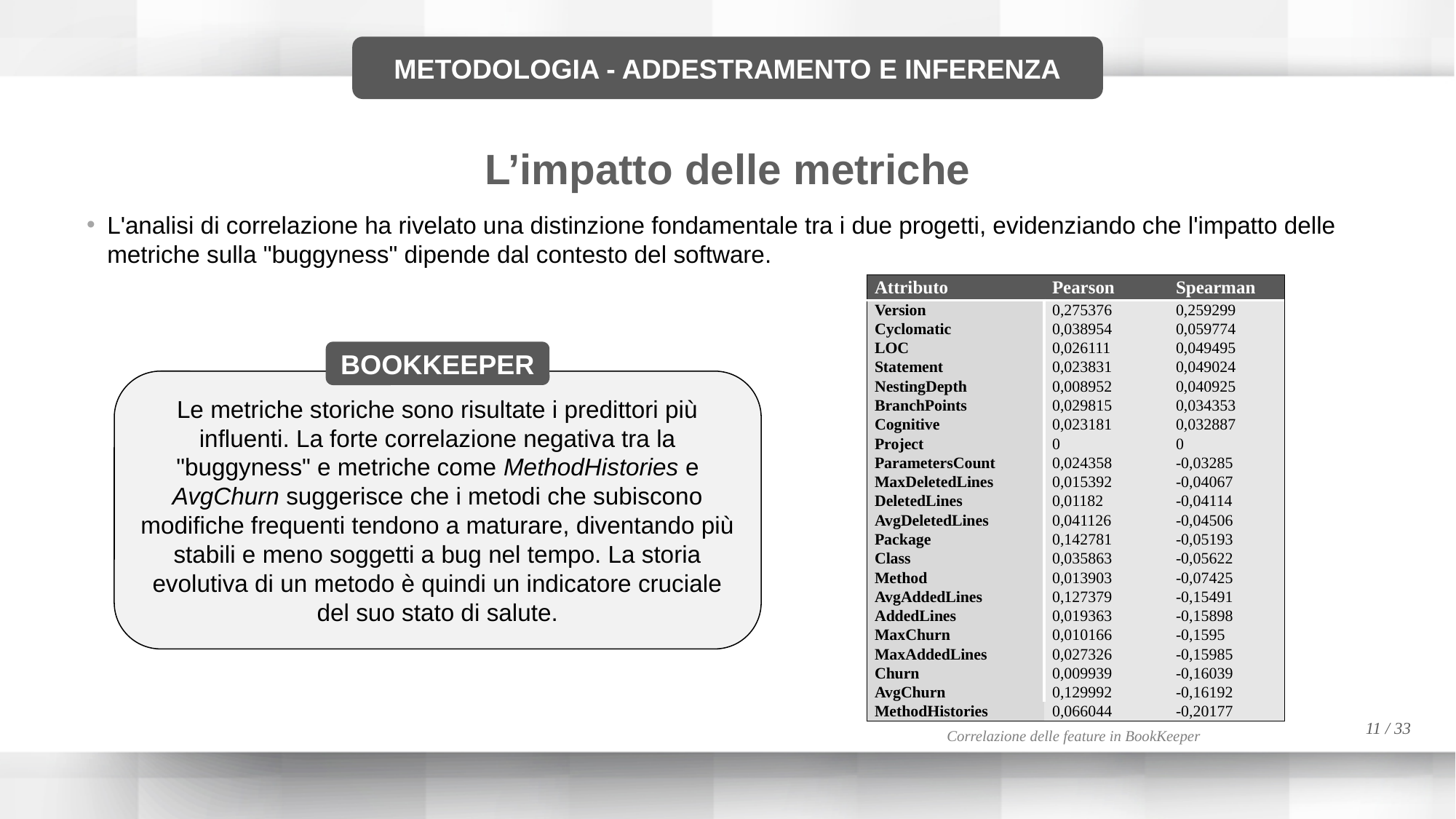

METODOLOGIA - ADDESTRAMENTO E INFERENZA
L’impatto delle metriche
L'analisi di correlazione ha rivelato una distinzione fondamentale tra i due progetti, evidenziando che l'impatto delle metriche sulla "buggyness" dipende dal contesto del software.
| Attributo | Pearson | Spearman |
| --- | --- | --- |
| Version | 0,275376 | 0,259299 |
| Cyclomatic | 0,038954 | 0,059774 |
| LOC | 0,026111 | 0,049495 |
| Statement | 0,023831 | 0,049024 |
| NestingDepth | 0,008952 | 0,040925 |
| BranchPoints | 0,029815 | 0,034353 |
| Cognitive | 0,023181 | 0,032887 |
| Project | 0 | 0 |
| ParametersCount | 0,024358 | -0,03285 |
| MaxDeletedLines | 0,015392 | -0,04067 |
| DeletedLines | 0,01182 | -0,04114 |
| AvgDeletedLines | 0,041126 | -0,04506 |
| Package | 0,142781 | -0,05193 |
| Class | 0,035863 | -0,05622 |
| Method | 0,013903 | -0,07425 |
| AvgAddedLines | 0,127379 | -0,15491 |
| AddedLines | 0,019363 | -0,15898 |
| MaxChurn | 0,010166 | -0,1595 |
| MaxAddedLines | 0,027326 | -0,15985 |
| Churn | 0,009939 | -0,16039 |
| AvgChurn | 0,129992 | -0,16192 |
| MethodHistories | 0,066044 | -0,20177 |
BOOKKEEPER
Le metriche storiche sono risultate i predittori più influenti. La forte correlazione negativa tra la "buggyness" e metriche come MethodHistories e AvgChurn suggerisce che i metodi che subiscono modifiche frequenti tendono a maturare, diventando più stabili e meno soggetti a bug nel tempo. La storia evolutiva di un metodo è quindi un indicatore cruciale del suo stato di salute.
11 / 33
Correlazione delle feature in BookKeeper